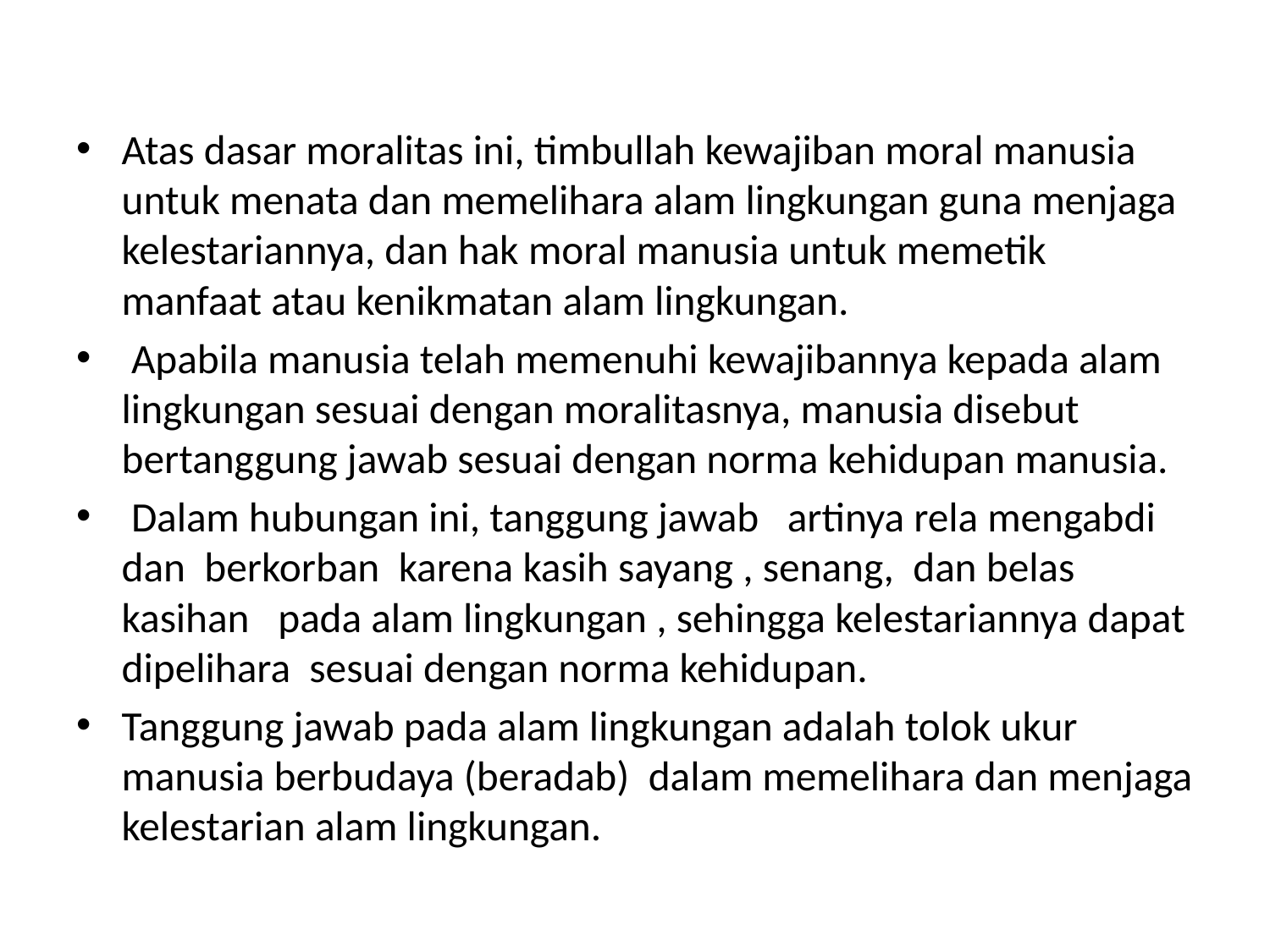

#
Atas dasar moralitas ini, timbullah kewajiban moral manusia untuk menata dan memelihara alam lingkungan guna menjaga kelestariannya, dan hak moral manusia untuk memetik  manfaat atau kenikmatan alam lingkungan.
 Apabila manusia telah memenuhi kewajibannya kepada alam lingkungan sesuai dengan moralitasnya, manusia disebut bertanggung jawab sesuai dengan norma kehidupan manusia.
 Dalam hubungan ini, tanggung jawab   artinya rela mengabdi dan  berkorban  karena kasih sayang , senang,  dan belas kasihan   pada alam lingkungan , sehingga kelestariannya dapat dipelihara  sesuai dengan norma kehidupan.
Tanggung jawab pada alam lingkungan adalah tolok ukur manusia berbudaya (beradab)  dalam memelihara dan menjaga kelestarian alam lingkungan.